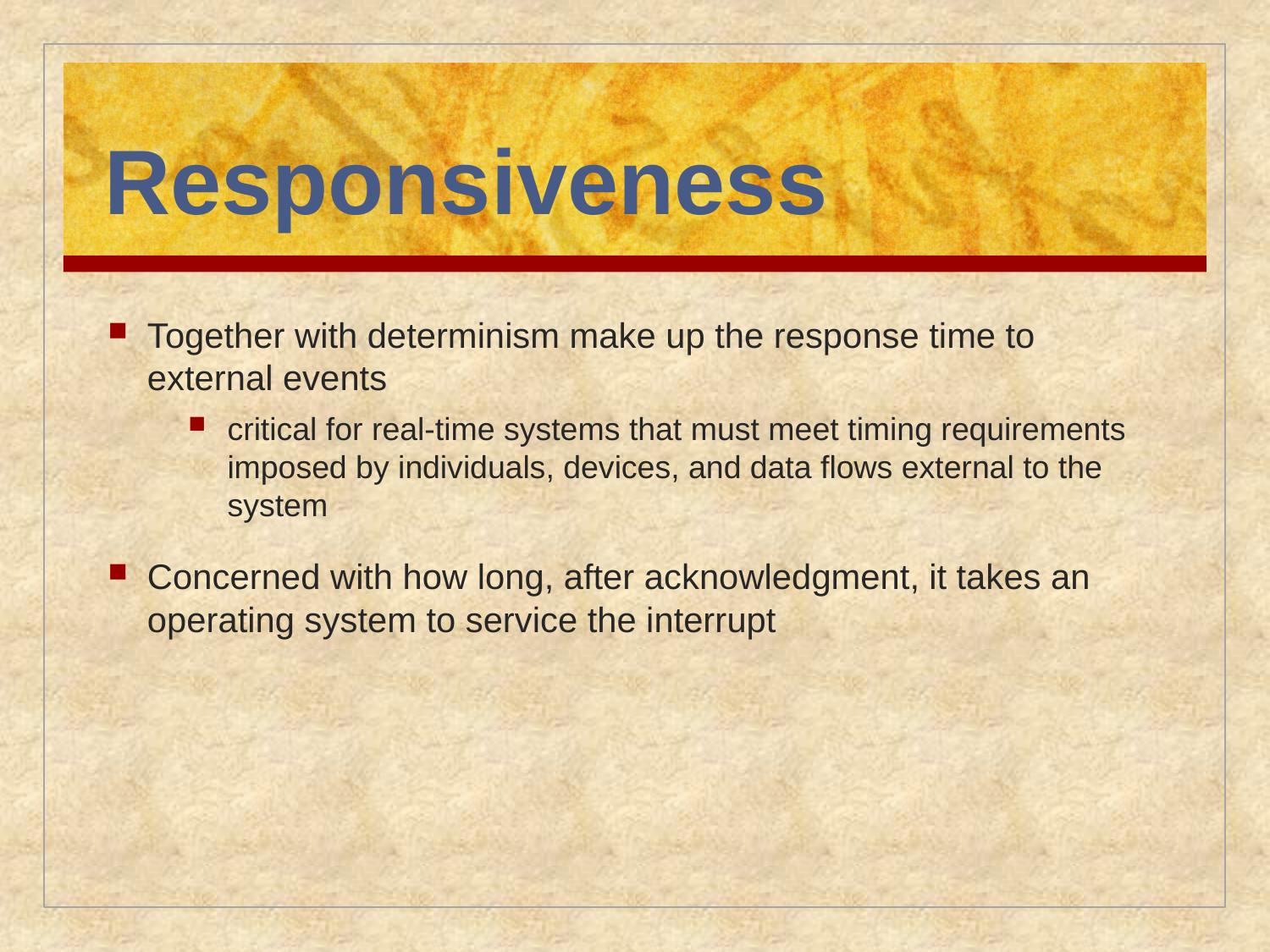

# Responsiveness
Together with determinism make up the response time to external events
critical for real-time systems that must meet timing requirements imposed by individuals, devices, and data flows external to the system
Concerned with how long, after acknowledgment, it takes an operating system to service the interrupt